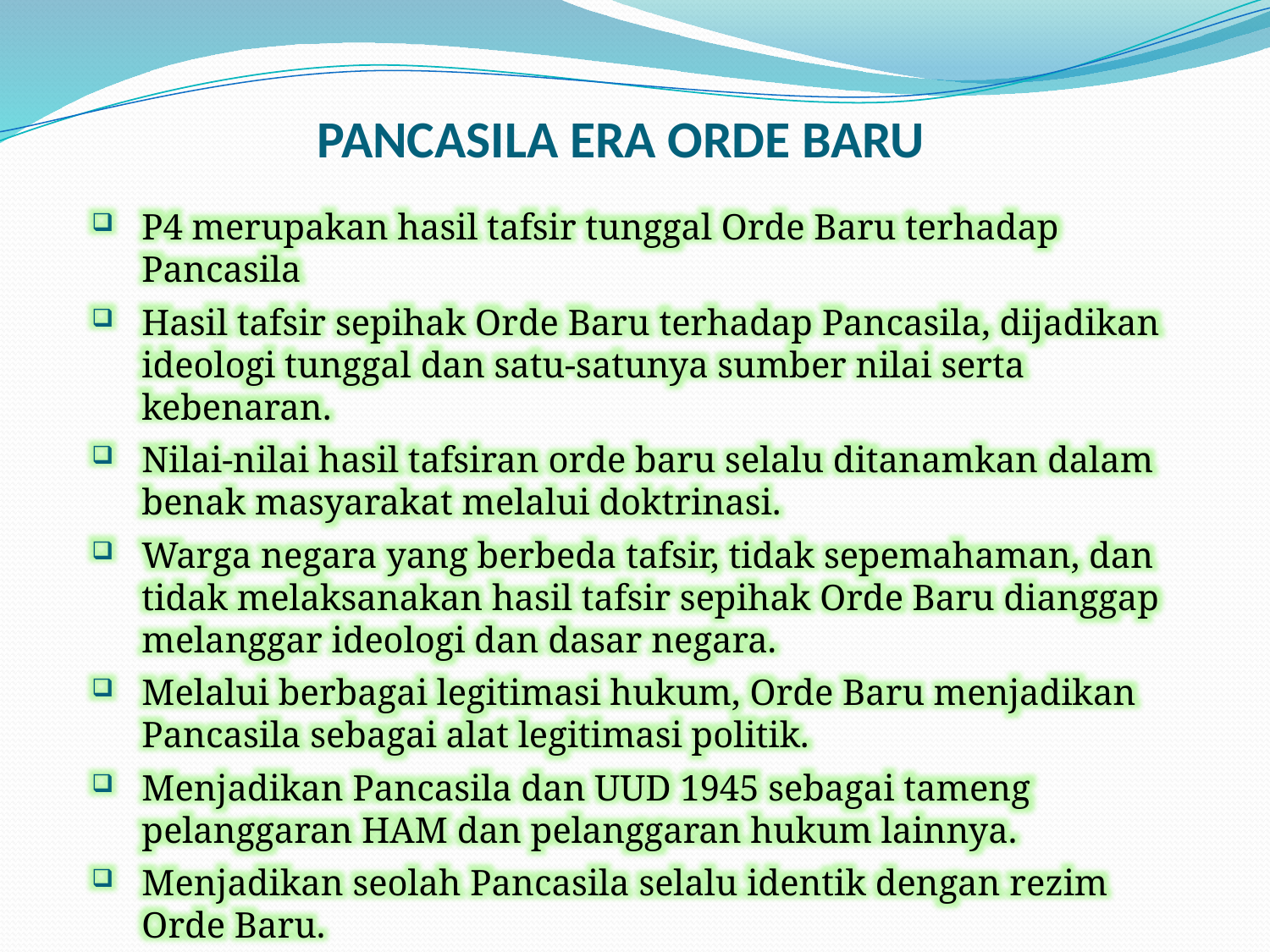

# PANCASILA ERA ORDE BARU
P4 merupakan hasil tafsir tunggal Orde Baru terhadap Pancasila
Hasil tafsir sepihak Orde Baru terhadap Pancasila, dijadikan ideologi tunggal dan satu-satunya sumber nilai serta kebenaran.
Nilai-nilai hasil tafsiran orde baru selalu ditanamkan dalam benak masyarakat melalui doktrinasi.
Warga negara yang berbeda tafsir, tidak sepemahaman, dan tidak melaksanakan hasil tafsir sepihak Orde Baru dianggap melanggar ideologi dan dasar negara.
Melalui berbagai legitimasi hukum, Orde Baru menjadikan Pancasila sebagai alat legitimasi politik.
Menjadikan Pancasila dan UUD 1945 sebagai tameng pelanggaran HAM dan pelanggaran hukum lainnya.
Menjadikan seolah Pancasila selalu identik dengan rezim Orde Baru.